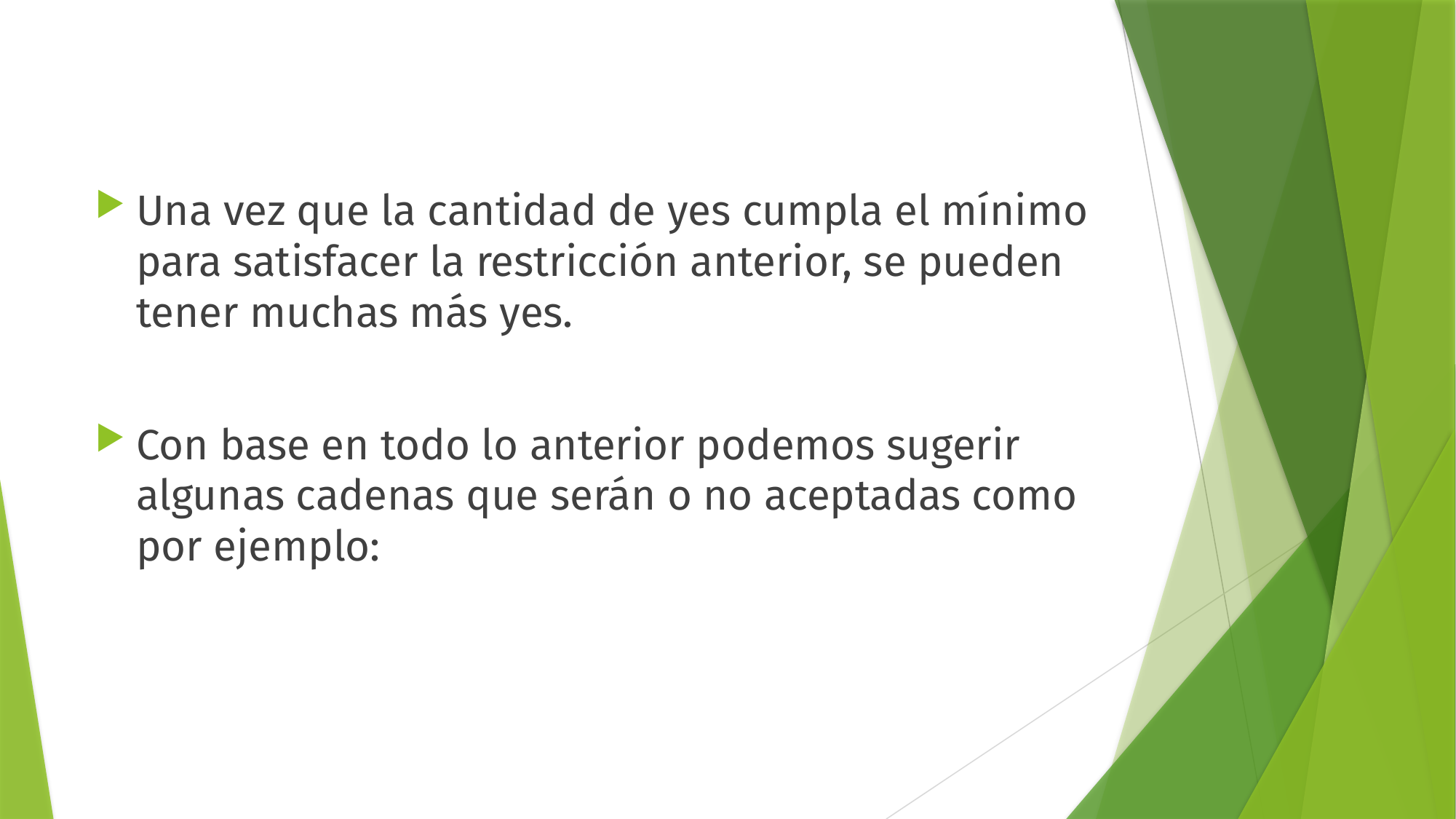

Una vez que la cantidad de yes cumpla el mínimo para satisfacer la restricción anterior, se pueden tener muchas más yes.

Con base en todo lo anterior podemos sugerir algunas cadenas que serán o no aceptadas como por ejemplo: